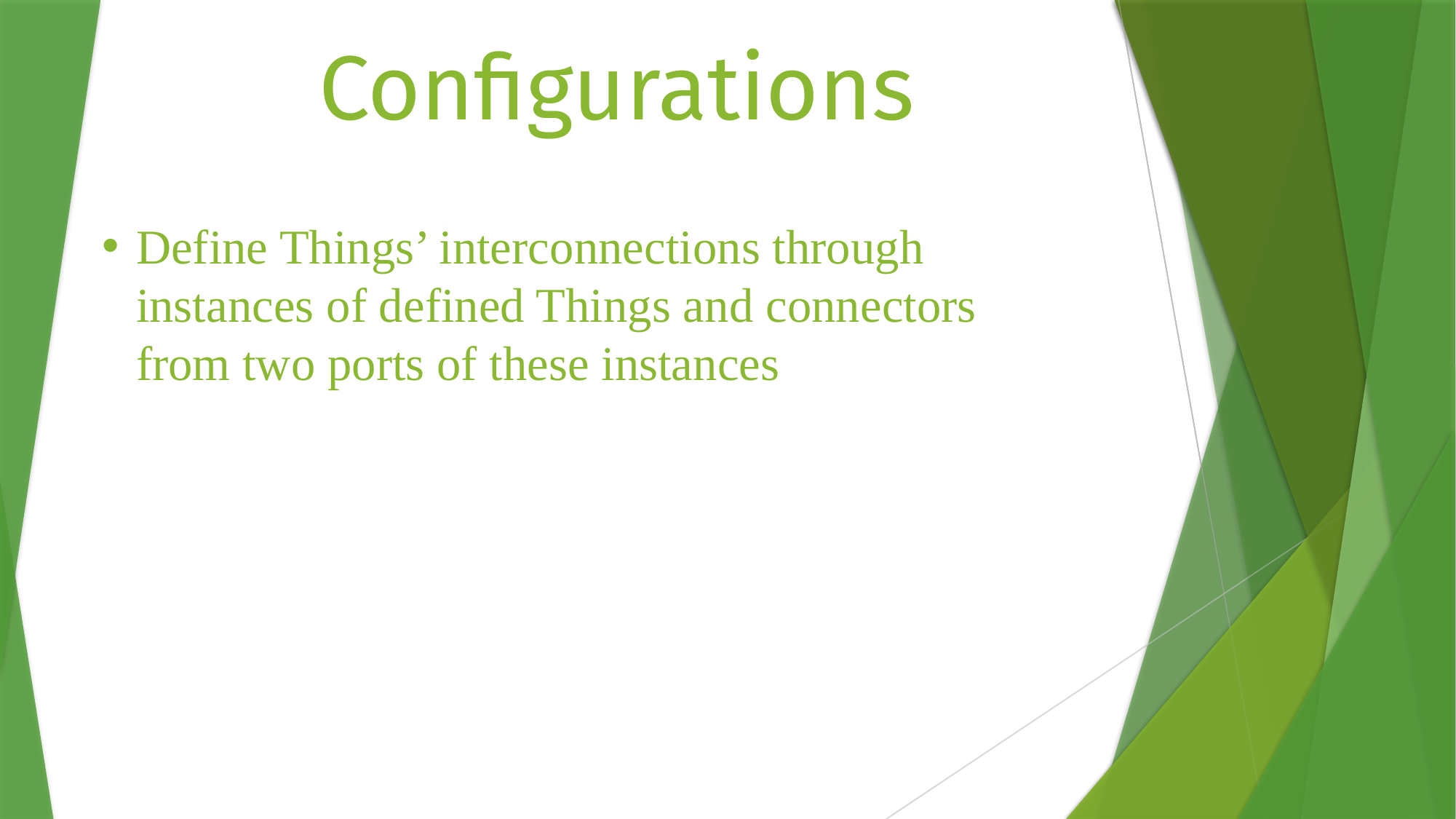

Configurations
#
Define Things’ interconnections through instances of defined Things and connectors from two ports of these instances